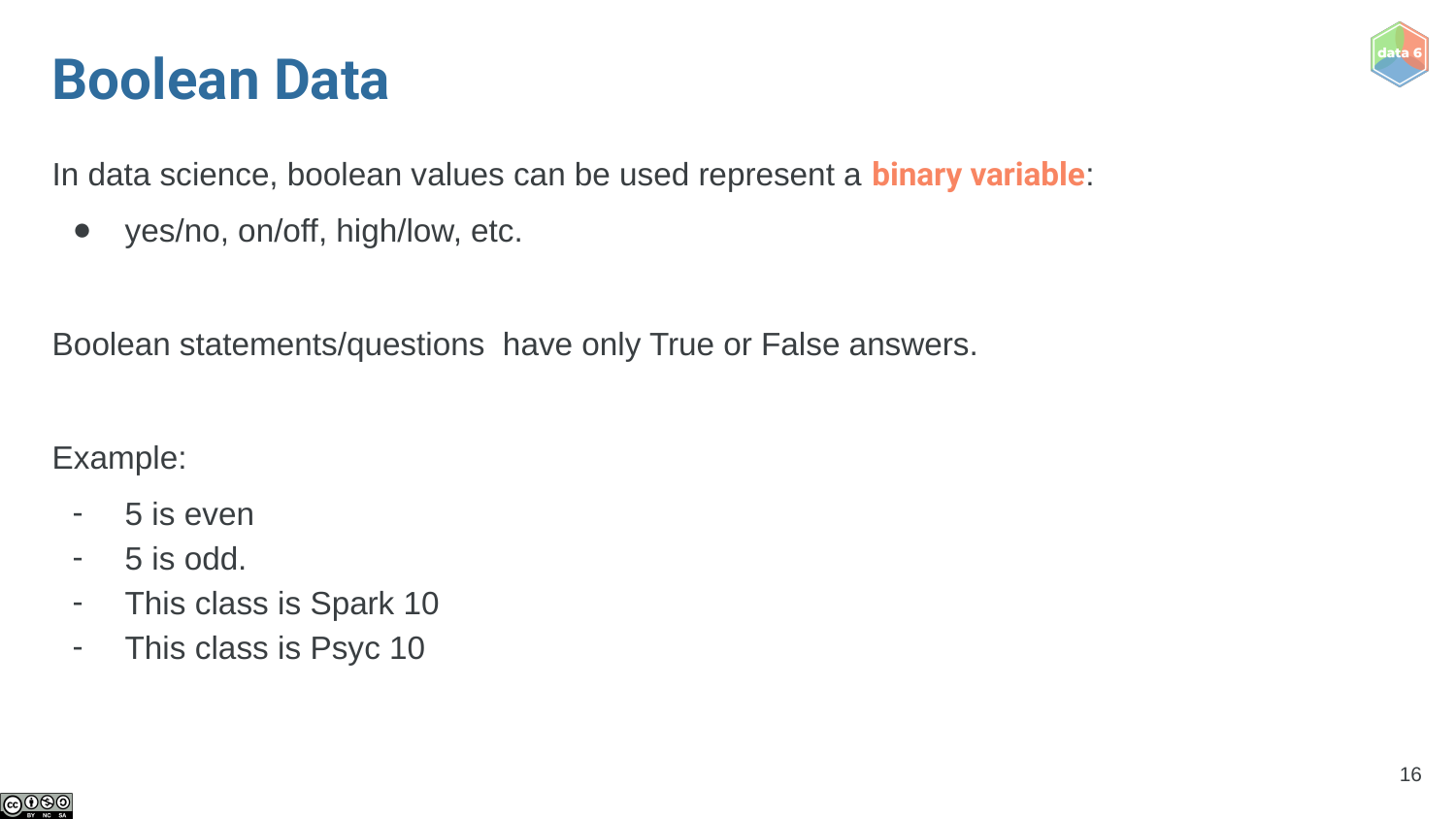

# Boolean Data
In data science, boolean values can be used represent a binary variable:
yes/no, on/off, high/low, etc.

Boolean statements/questions  have only True or False answers.

Example:
5 is even
5 is odd.
This class is Spark 10
This class is Psyc 10

16